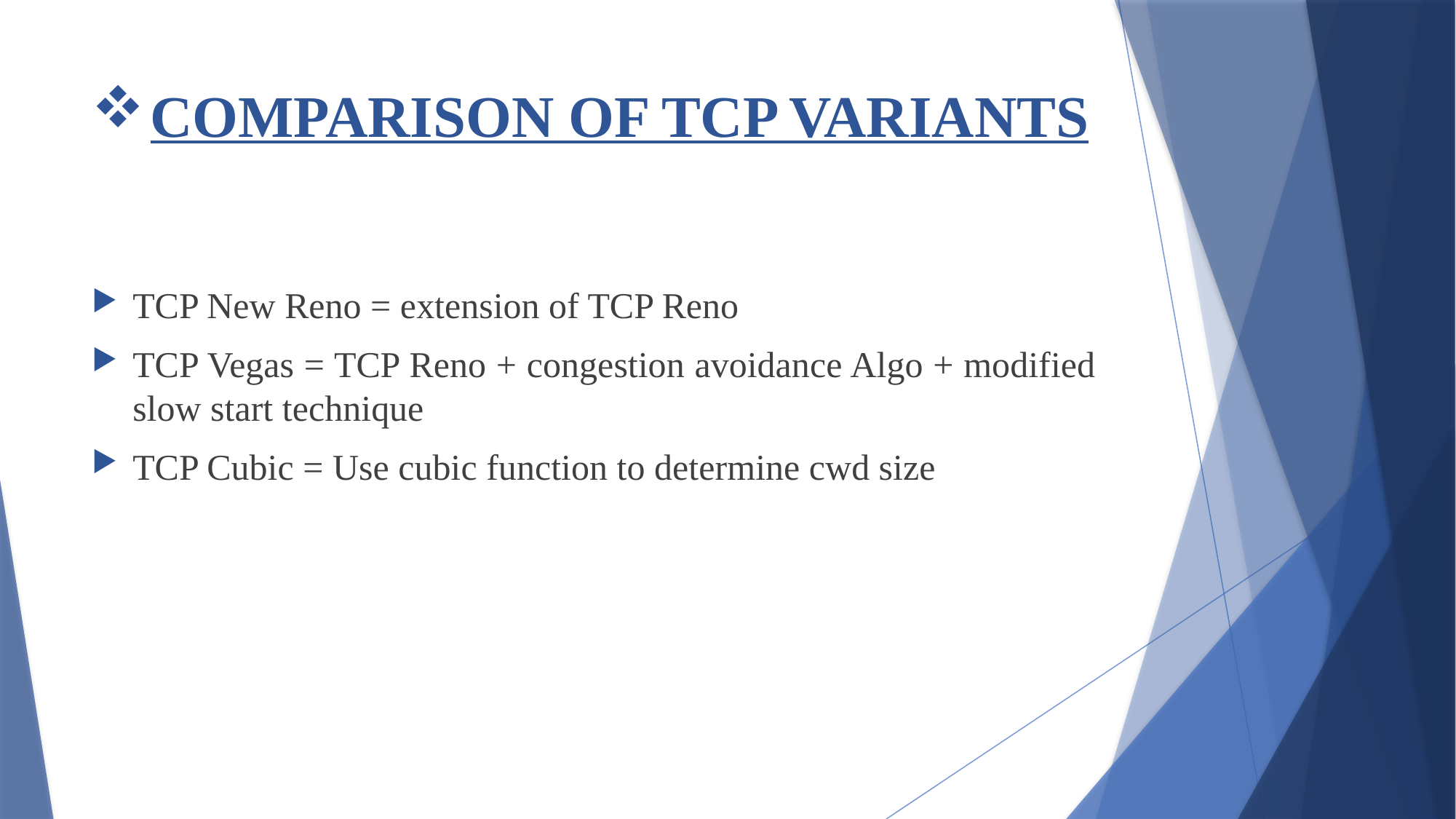

# COMPARISON OF TCP VARIANTS

TCP New Reno = extension of TCP Reno
TCP Vegas = TCP Reno + congestion avoidance Algo + modified slow start technique
TCP Cubic = Use cubic function to determine cwd size